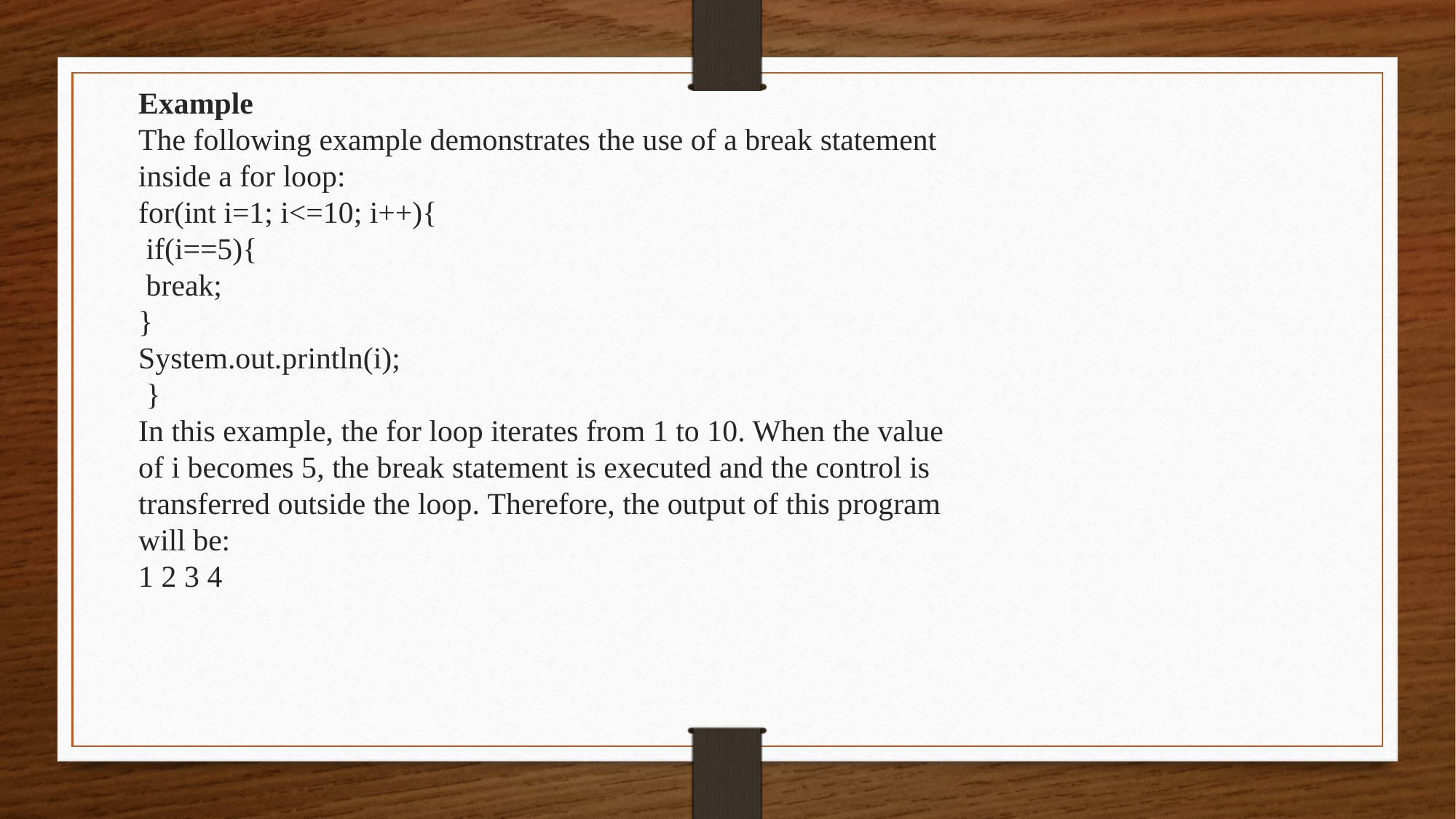

Example​
The following example demonstrates the use of a break statement inside a for loop:​
for(int i=1; i<=10; i++){​
 if(i==5){ ​
 break; ​
} ​
System.out.println(i);​
 }​
In this example, the for loop iterates from 1 to 10. When the value of i becomes 5, the break statement is executed and the control is transferred outside the loop. Therefore, the output of this program will be:​
1 2 3 4​